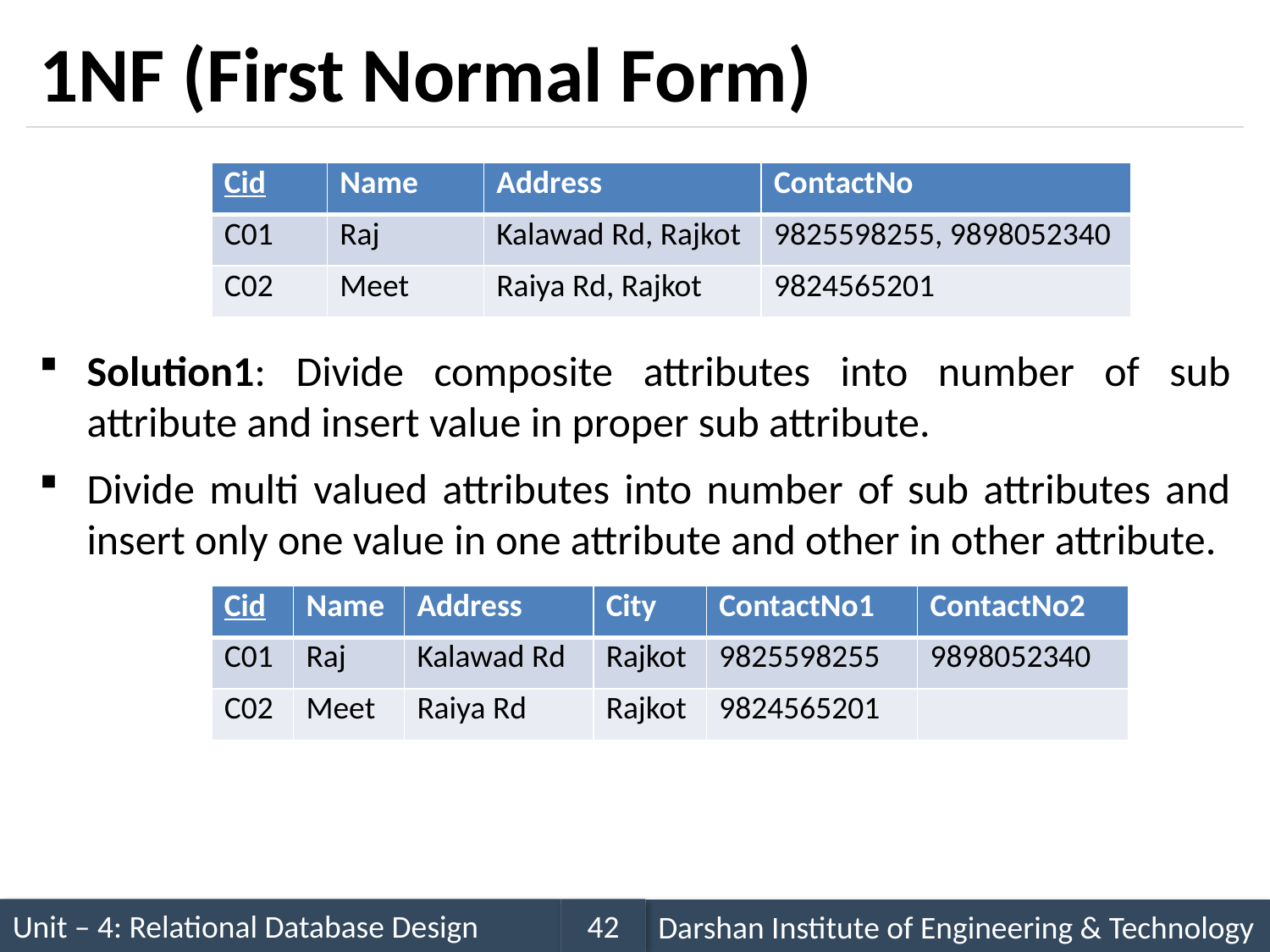

# 1NF (First Normal Form)

Solution1: Divide composite attributes into number of sub attribute and insert value in proper sub attribute.
Divide multi valued attributes into number of sub attributes and insert only one value in one attribute and other in other attribute.
| Cid | Name | Address | ContactNo |
| --- | --- | --- | --- |
| C01 | Raj | Kalawad Rd, Rajkot | 9825598255, 9898052340 |
| C02 | Meet | Raiya Rd, Rajkot | 9824565201 |
| Cid | Name | Address | City | ContactNo1 | ContactNo2 |
| --- | --- | --- | --- | --- | --- |
| C01 | Raj | Kalawad Rd | Rajkot | 9825598255 | 9898052340 |
| C02 | Meet | Raiya Rd | Rajkot | 9824565201 |  |